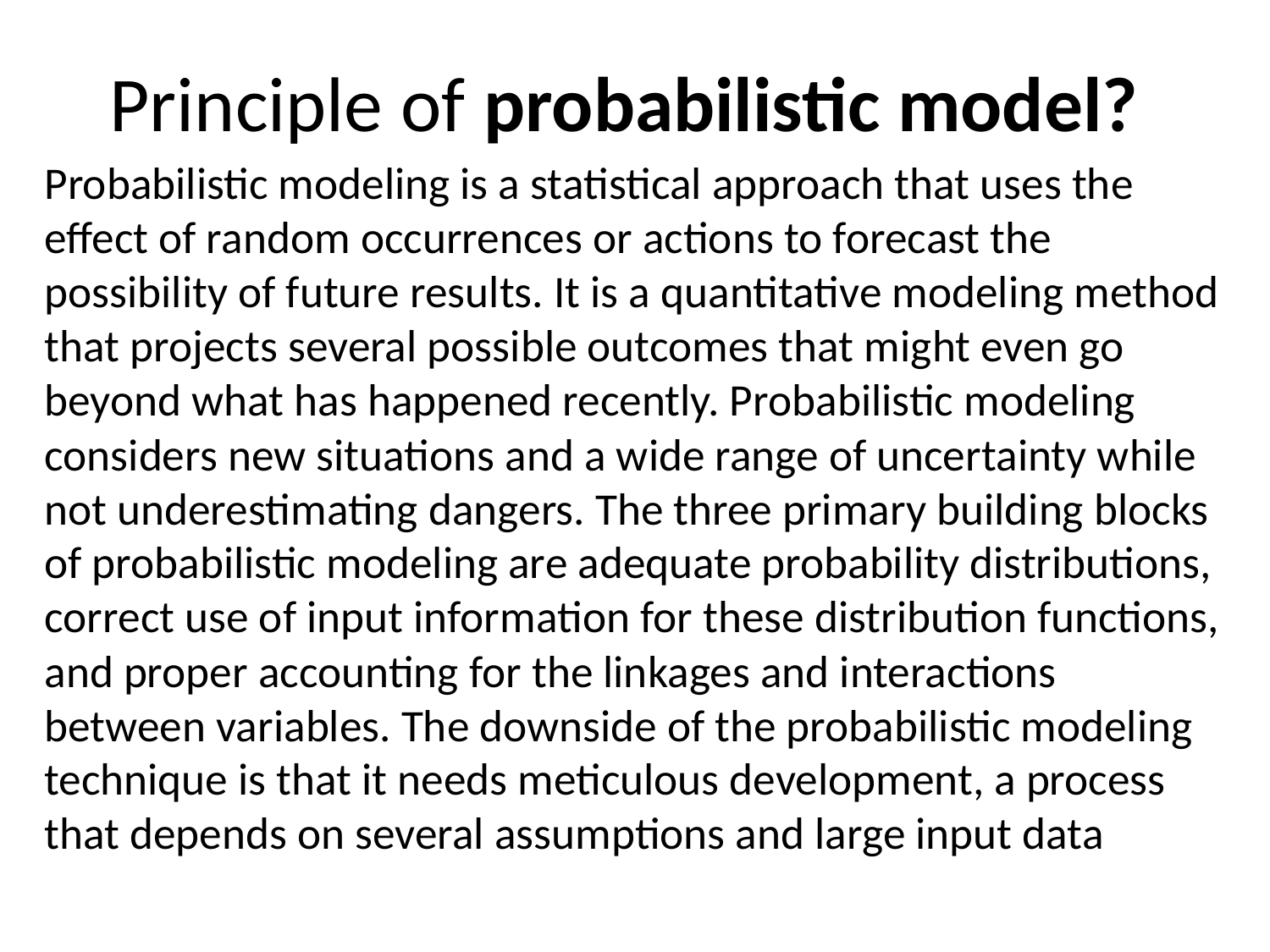

# Principle of probabilistic model?
Probabilistic modeling is a statistical approach that uses the effect of random occurrences or actions to forecast the possibility of future results. It is a quantitative modeling method that projects several possible outcomes that might even go beyond what has happened recently. Probabilistic modeling considers new situations and a wide range of uncertainty while not underestimating dangers. The three primary building blocks of probabilistic modeling are adequate probability distributions, correct use of input information for these distribution functions, and proper accounting for the linkages and interactions between variables. The downside of the probabilistic modeling technique is that it needs meticulous development, a process that depends on several assumptions and large input data